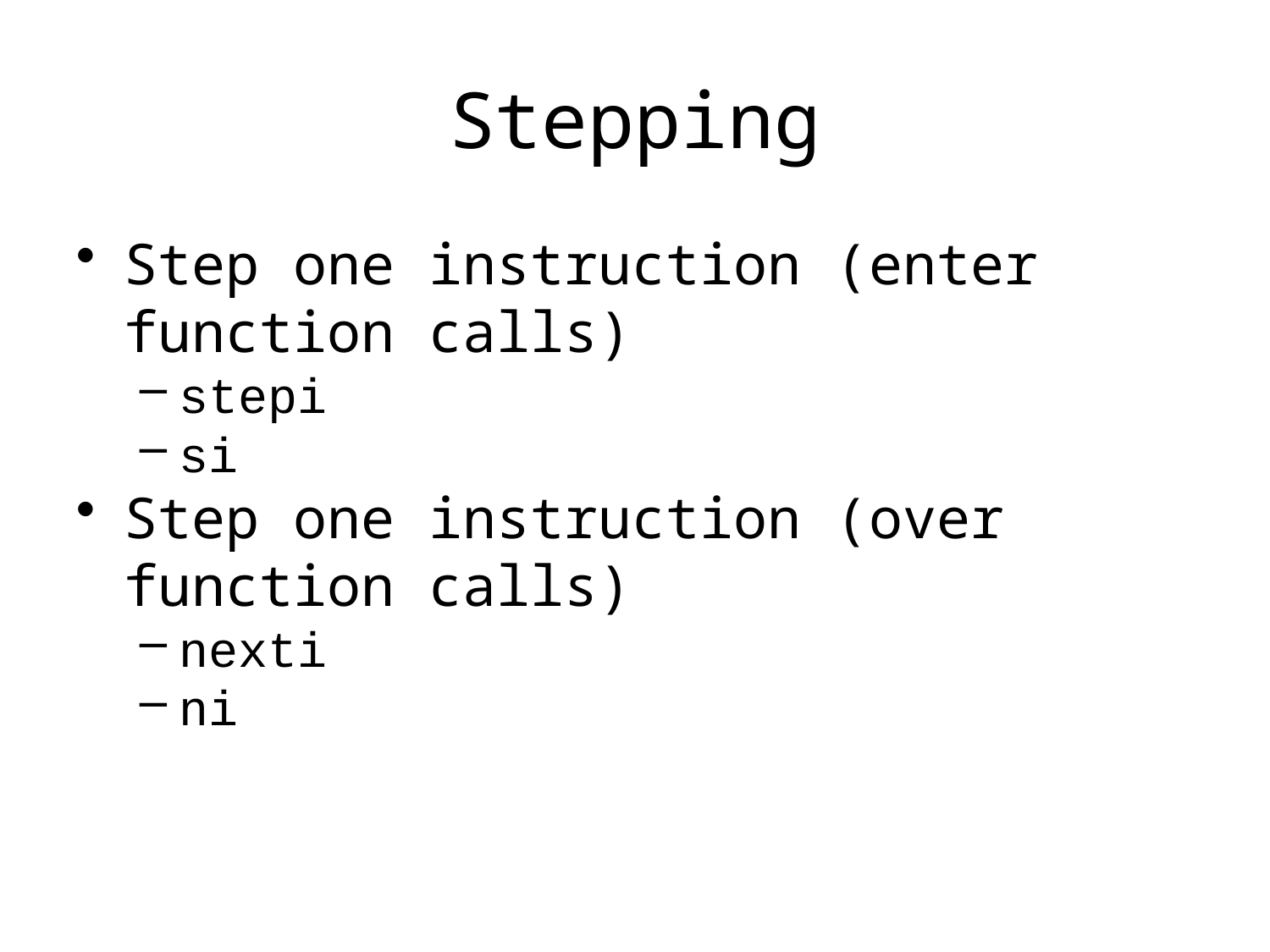

# Stepping
Step one instruction (enter function calls)
stepi
si
Step one instruction (over function calls)
nexti
ni